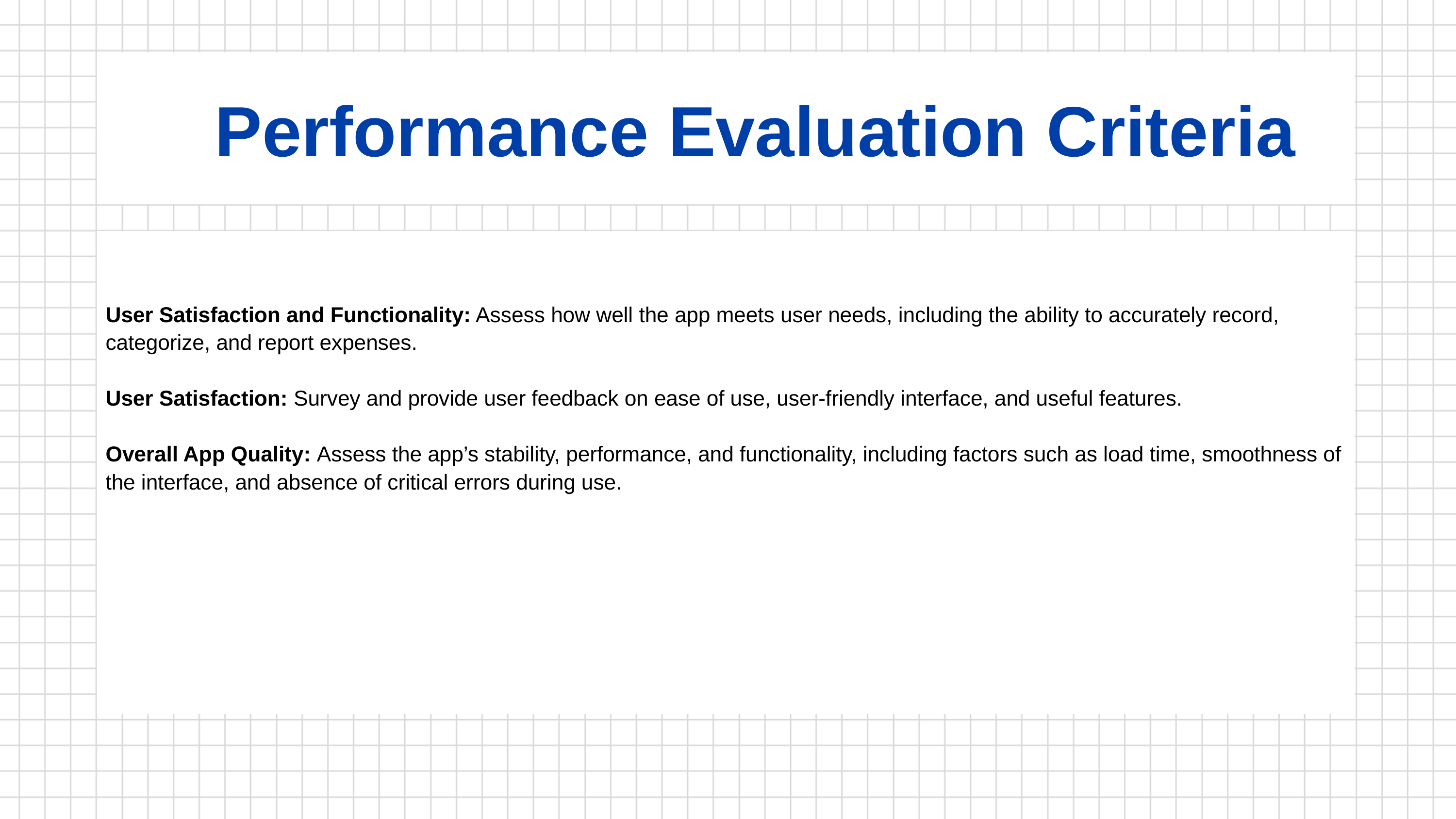

Performance Evaluation Criteria

User Satisfaction and Functionality: Assess how well the app meets user needs, including the ability to accurately record, categorize, and report expenses.

User Satisfaction: Survey and provide user feedback on ease of use, user-friendly interface, and useful features.

Overall App Quality: Assess the app’s stability, performance, and functionality, including factors such as load time, smoothness of the interface, and absence of critical errors during use.